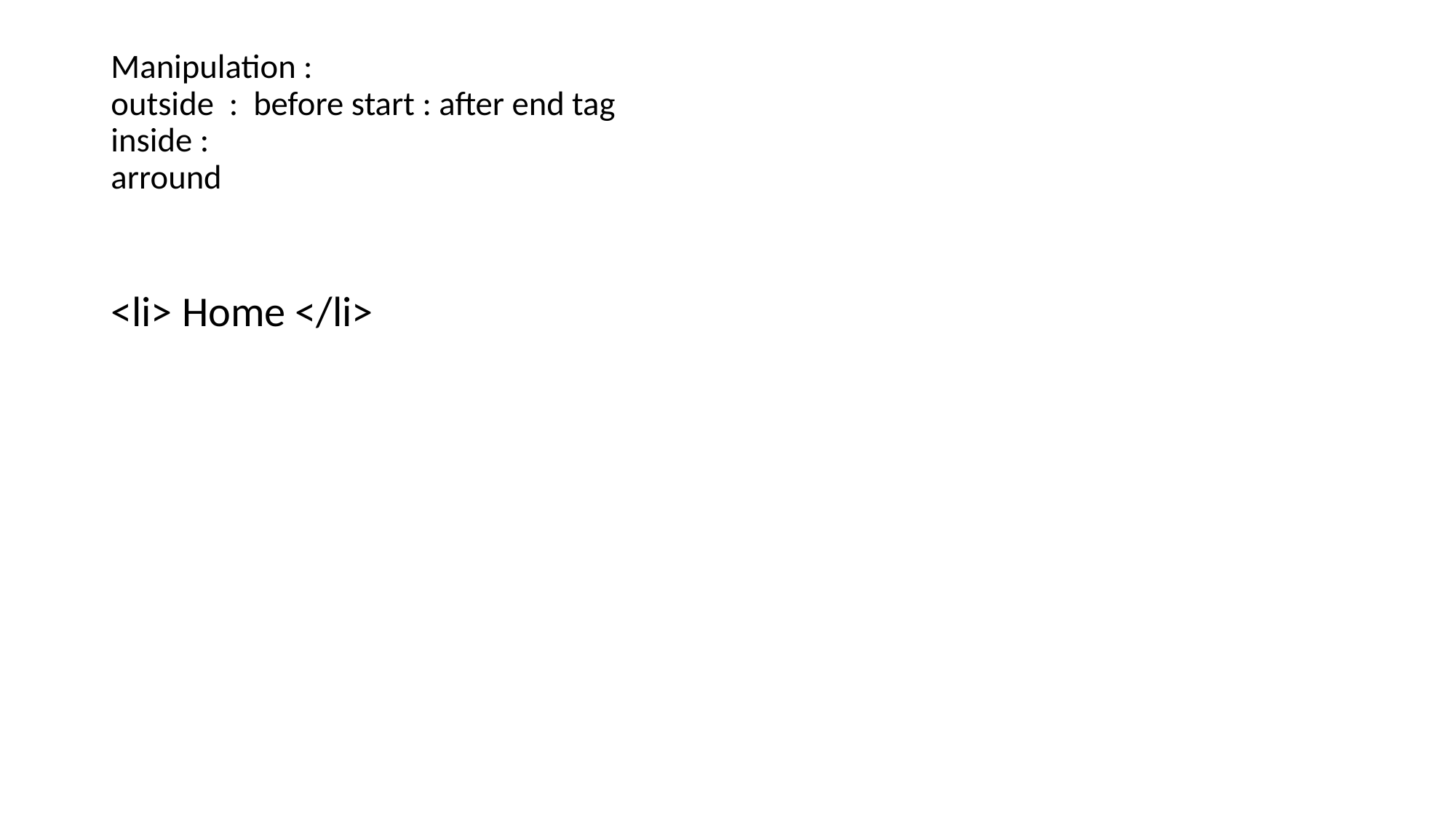

# Manipulation : outside  :  before start : after end tag inside : arround

<li> Home </li>